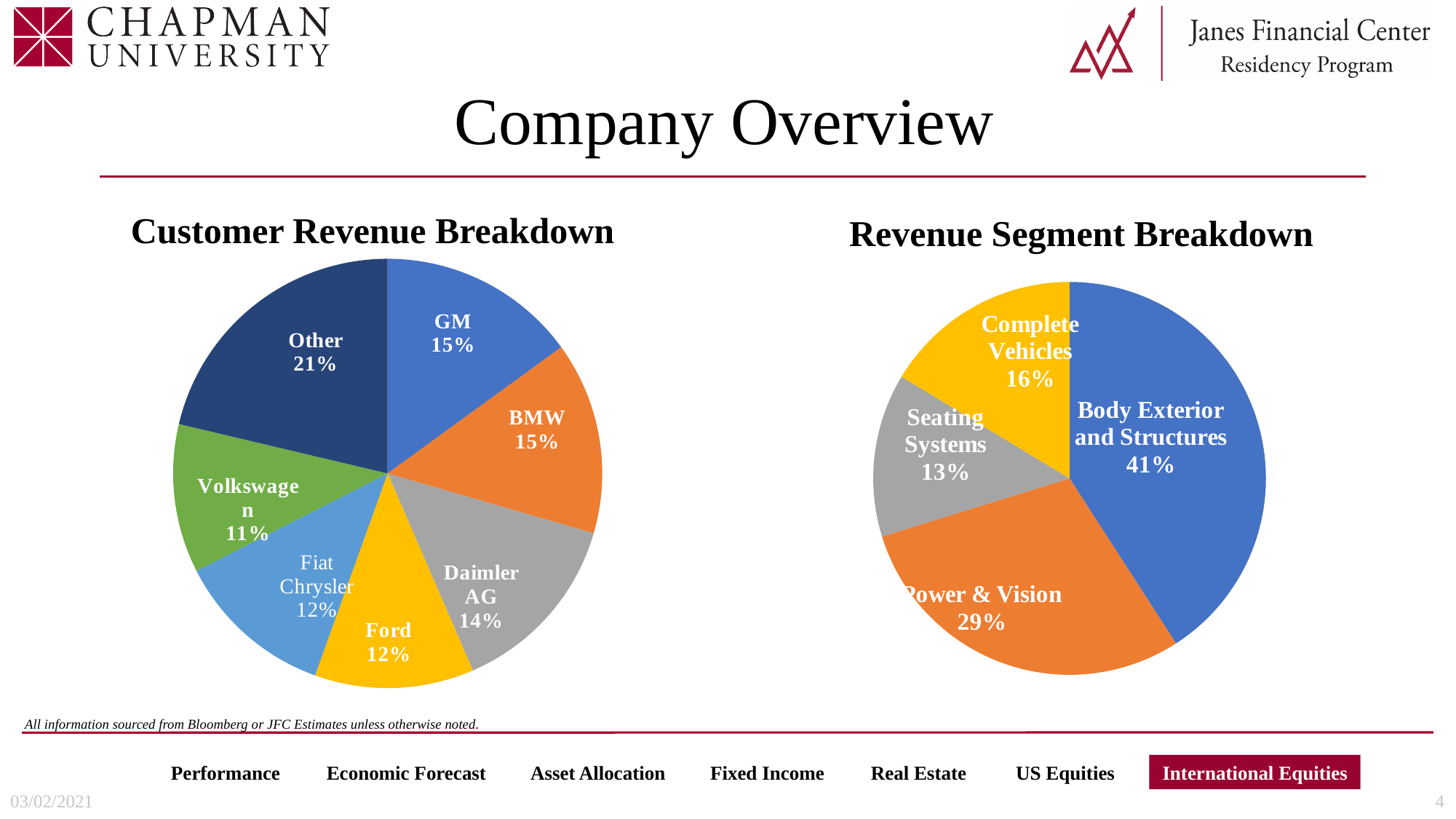

Company Overview
Customer Revenue Breakdown
Revenue Segment Breakdown

### Chart

| Category |  |
|---|---|
| GM | 0.15 |
| BMW | 0.145 |
| Daimler AG | 0.14 |
| Ford | 0.12 |
| Fiat Chrysler Automobiles | 0.12 |
| Volkswagen | 0.112 |
| Other | 0.213 |

### Chart

| Category |  |
|---|---|
| Body Exterior and Structures | 0.415 |
| Power & Vision | 0.2978 |
| Seating Systems | 0.1365 |
| Complete Vehicles | 0.1659 |

### Chart

| Category |
|---|

### Chart

| Category |
|---|
03/02/2021
4